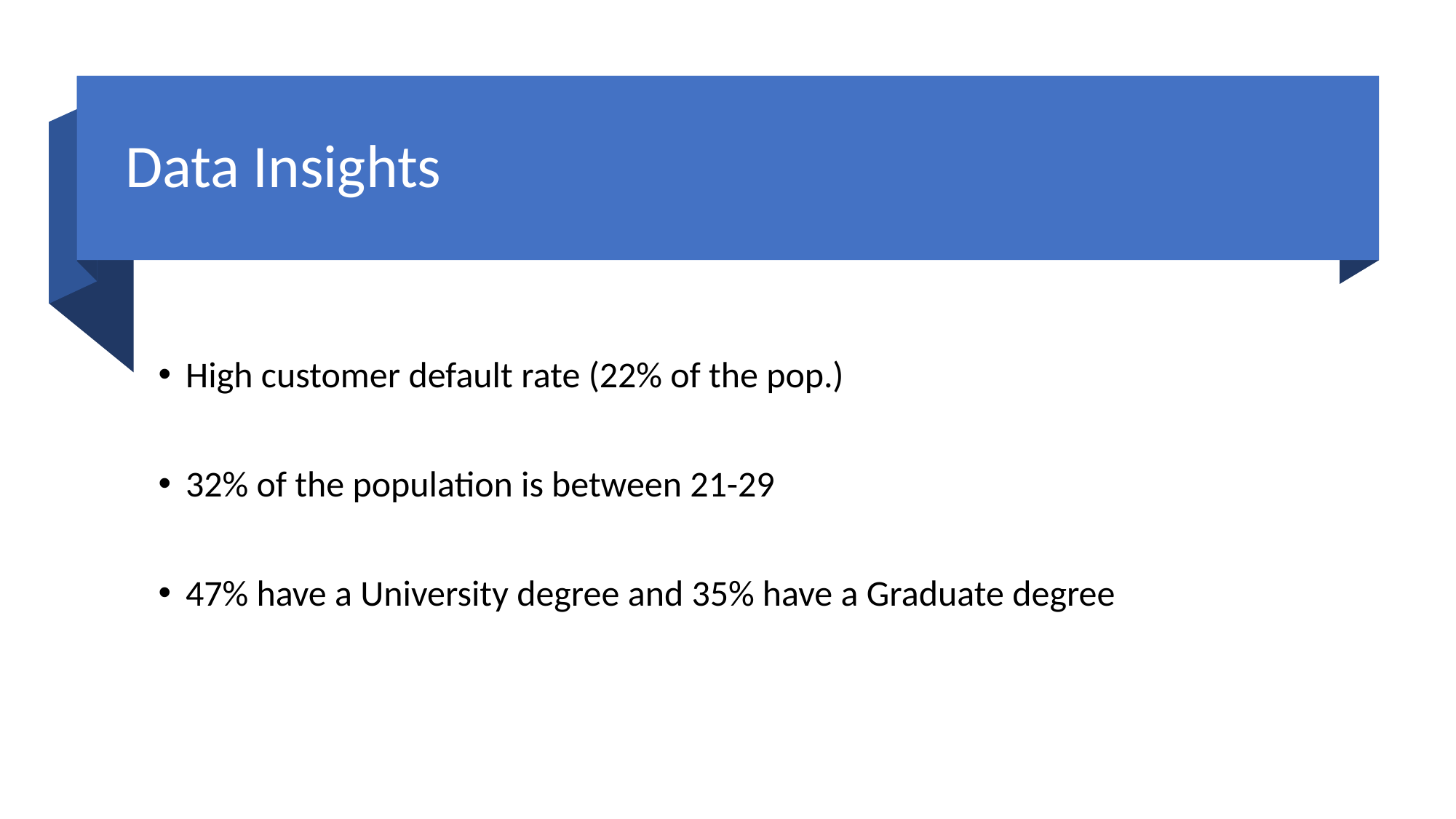

# Data Insights

High customer default rate (22% of the pop.)

32% of the population is between 21-29

47% have a University degree and 35% have a Graduate degree